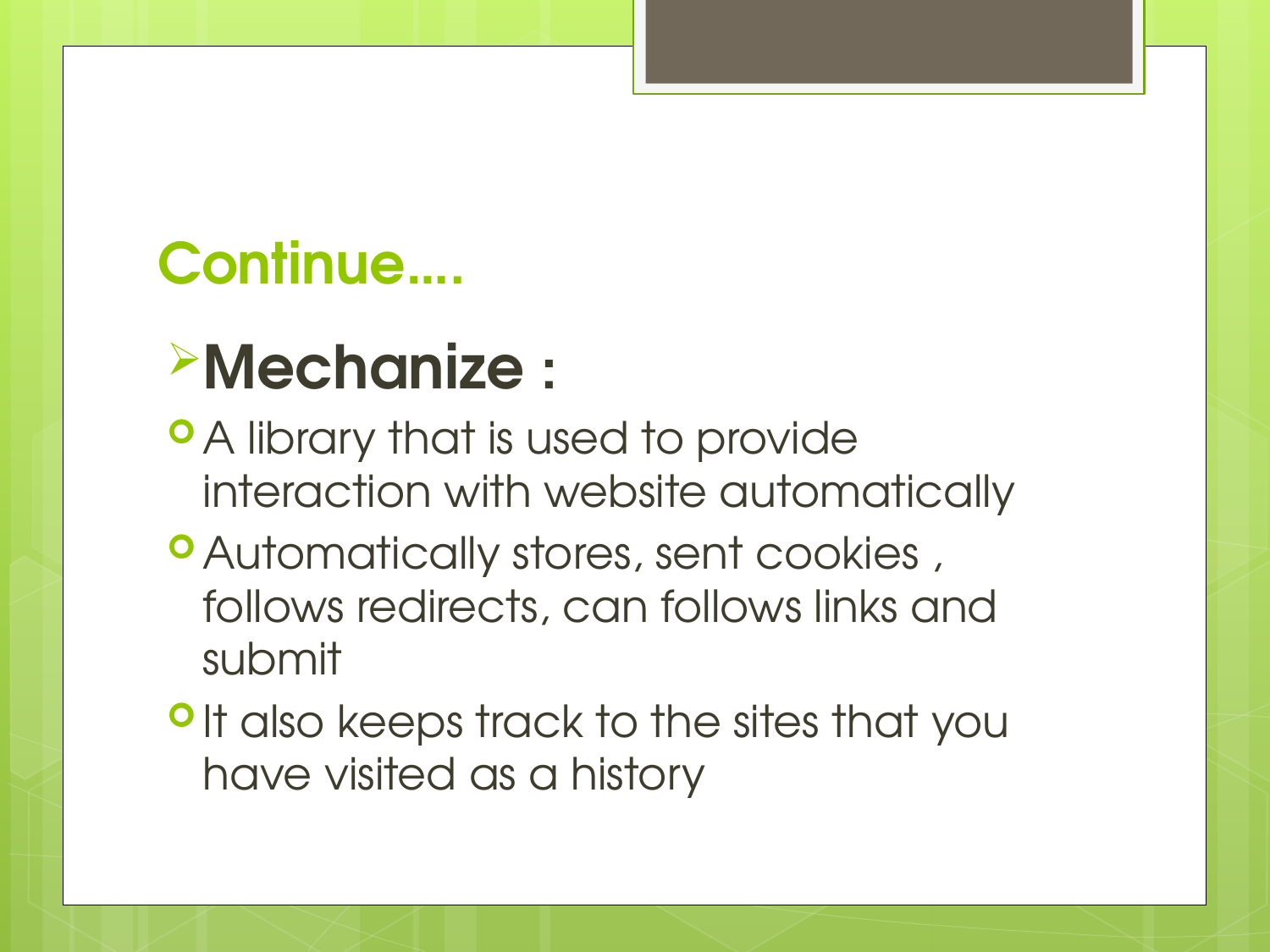

# Continue….
Mechanize :
A library that is used to provide interaction with website automatically
Automatically stores, sent cookies , follows redirects, can follows links and submit
It also keeps track to the sites that you have visited as a history